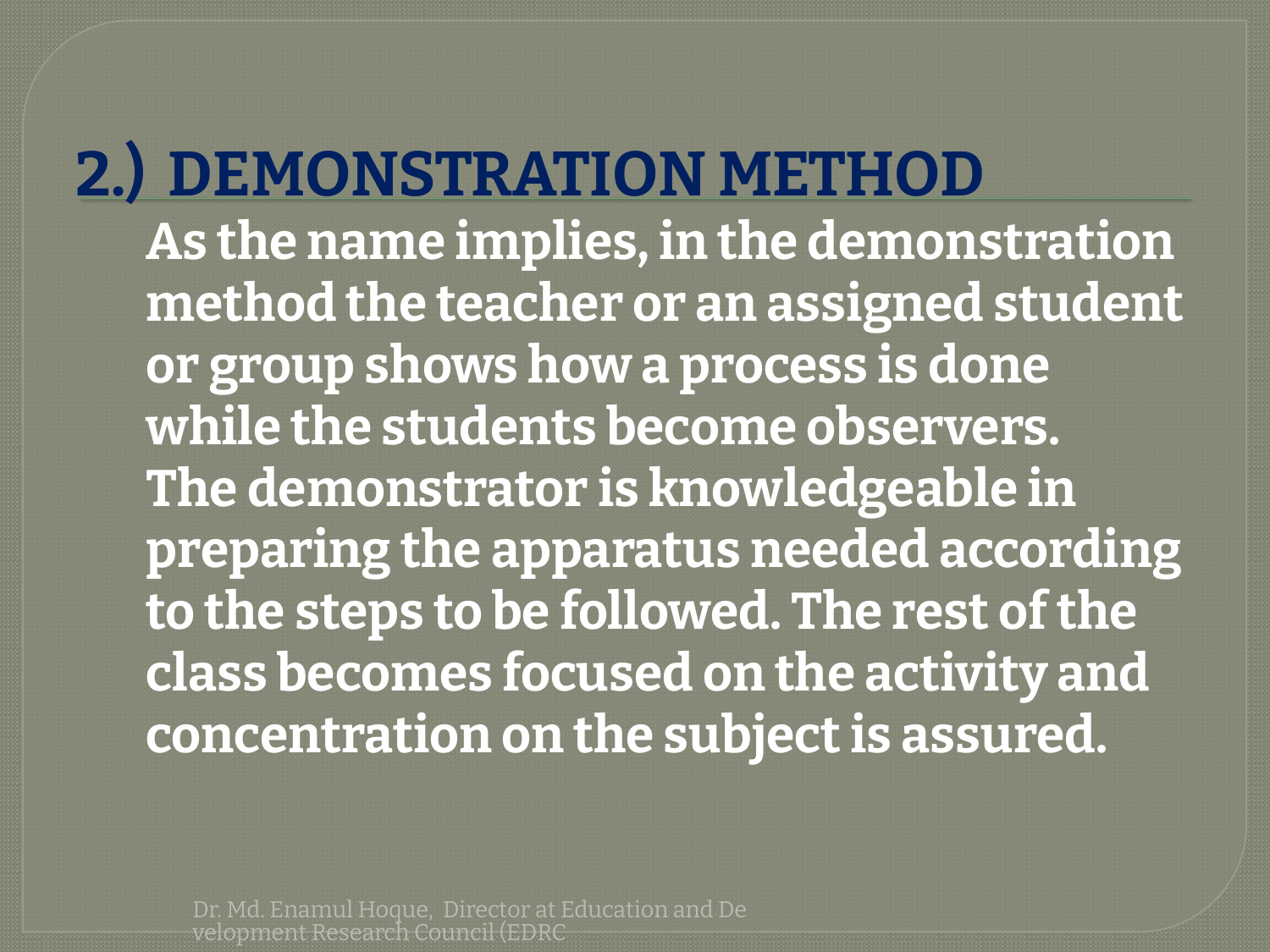

2.)  DEMONSTRATION METHOD
		As the name implies, in the demonstration method the teacher or an assigned student or group shows how a process is done while the students become observers.
		The demonstrator is knowledgeable in preparing the apparatus needed according to the steps to be followed. The rest of the class becomes focused on the activity and concentration on the subject is assured.

Dr. Md. Enamul Hoque,  Director at Education and Development Research Council (EDRC